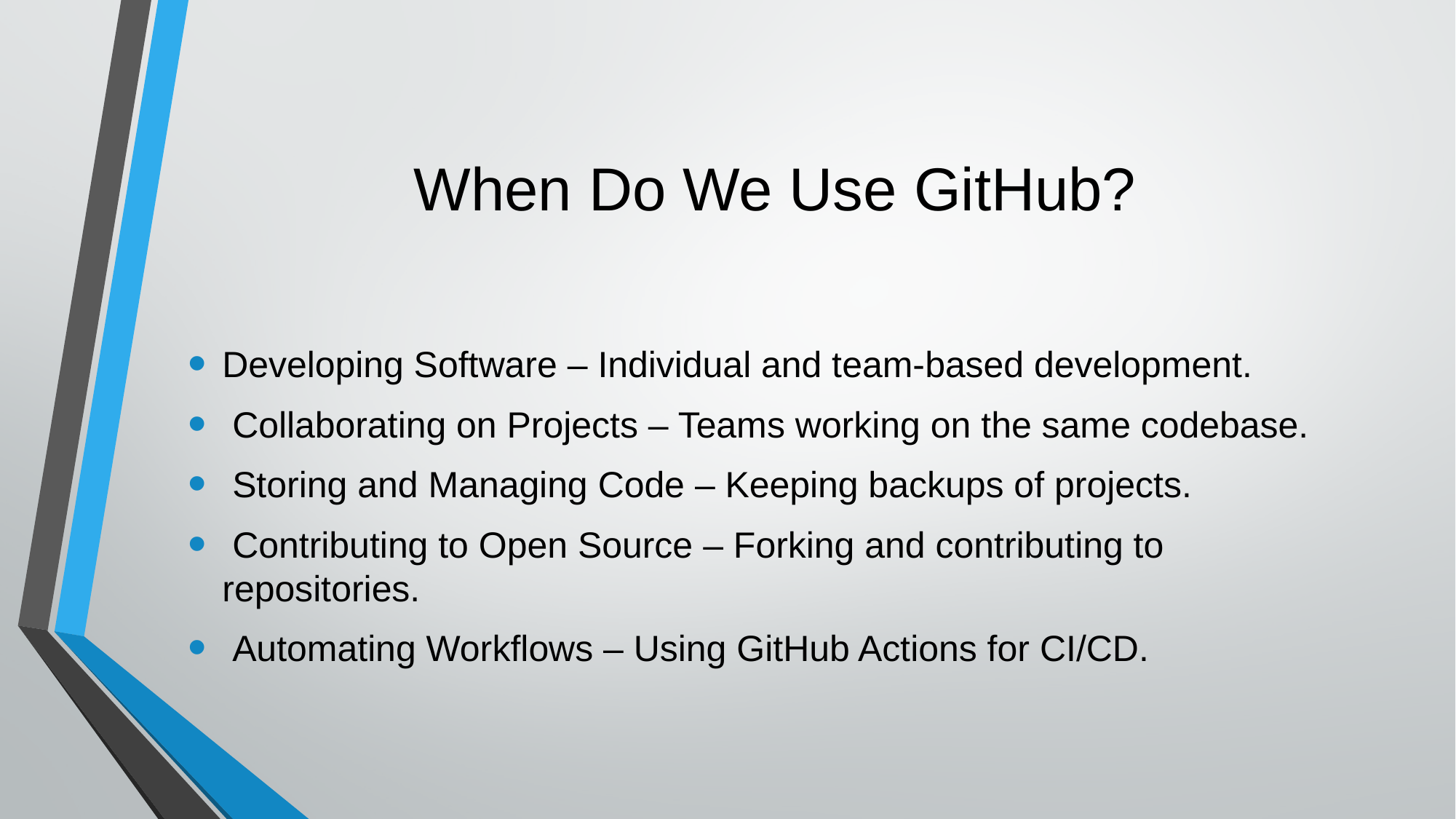

# When Do We Use GitHub?
Developing Software – Individual and team-based development.
 Collaborating on Projects – Teams working on the same codebase.
 Storing and Managing Code – Keeping backups of projects.
 Contributing to Open Source – Forking and contributing to repositories.
 Automating Workflows – Using GitHub Actions for CI/CD.